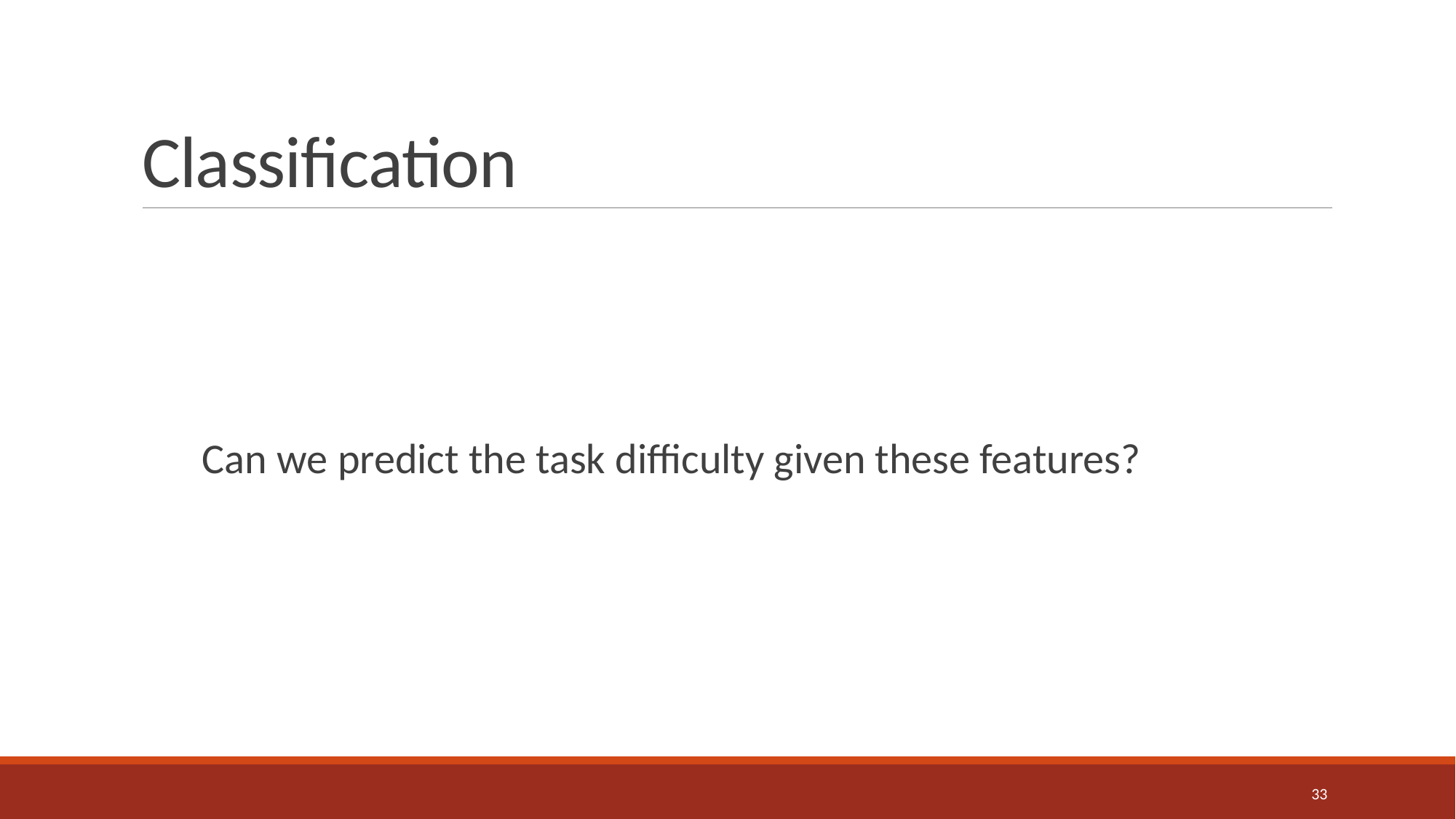

# Classification
Can we predict the task difficulty given these features?
33